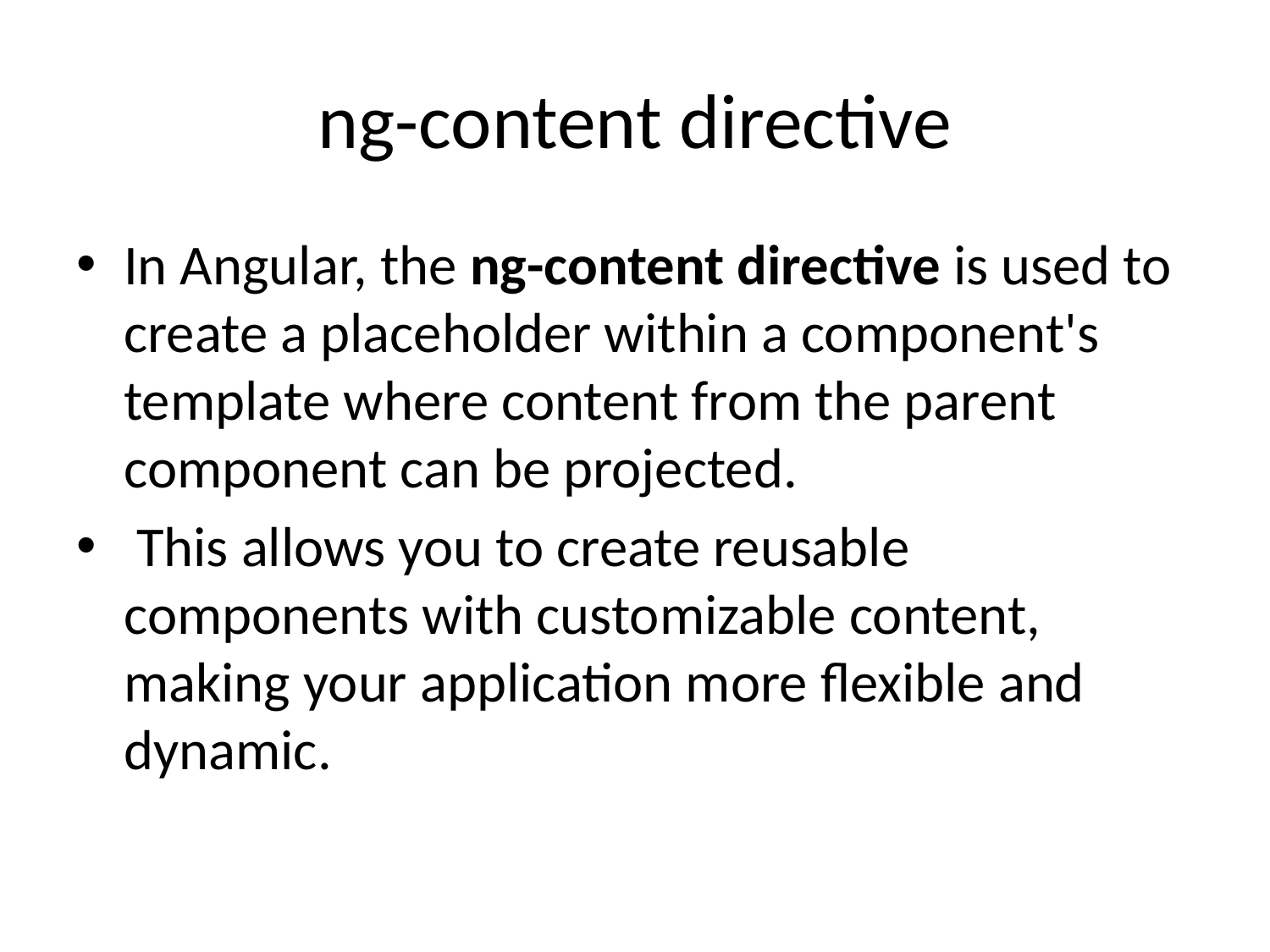

# ng-content directive
In Angular, the ng-content directive is used to create a placeholder within a component's template where content from the parent component can be projected.
 This allows you to create reusable components with customizable content, making your application more flexible and dynamic.